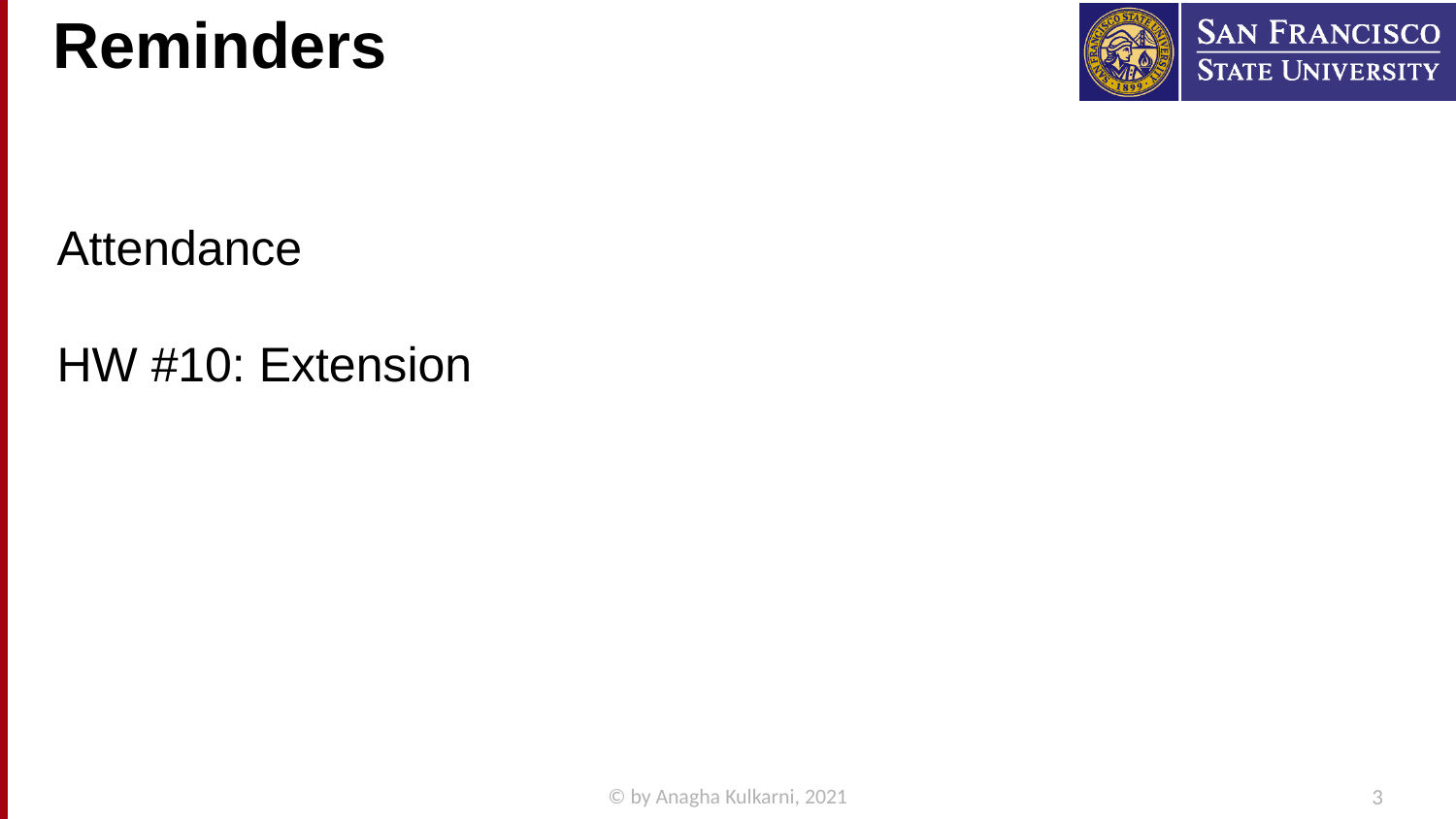

# Reminders
Attendance

HW #10: Extension
© by Anagha Kulkarni, 2021
3